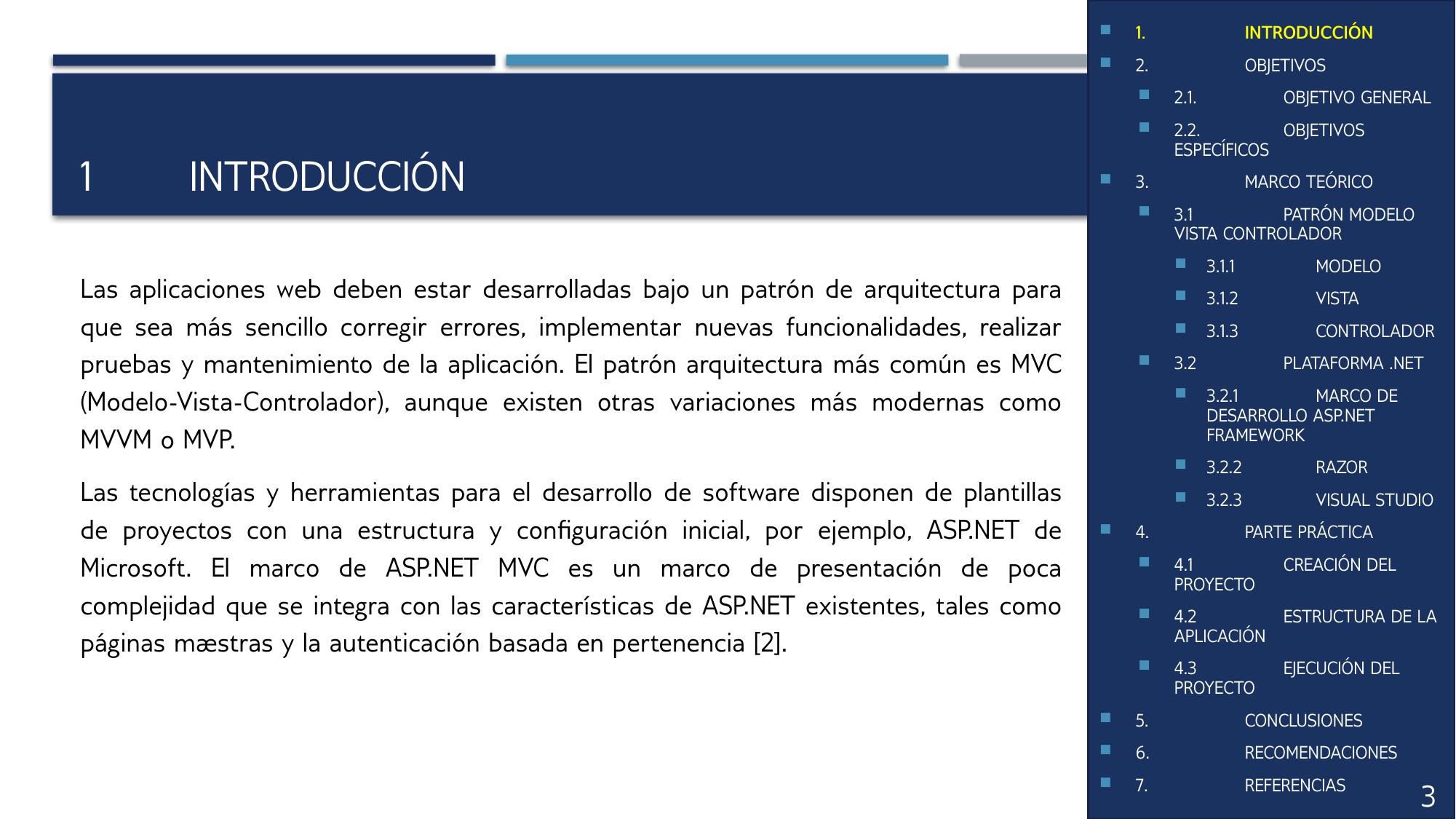

1.	INTRODUCCIÓN
2.	OBJETIVOS
2.1.	OBJETIVO GENERAL
2.2.	OBJETIVOS ESPECÍFICOS
3.	MARCO TEÓRICO
3.1	PATRÓN MODELO VISTA CONTROLADOR
3.1.1	MODELO
3.1.2	VISTA
3.1.3	CONTROLADOR
3.2	PLATAFORMA .NET
3.2.1	MARCO DE DESARROLLO ASP.NET FRAMEWORK
3.2.2	RAZOR
3.2.3	VISUAL STUDIO
4.	PARTE PRÁCTICA
4.1	CREACIÓN DEL PROYECTO
4.2	ESTRUCTURA DE LA APLICACIÓN
4.3	EJECUCIÓN DEL PROYECTO
5.	CONCLUSIONES
6.	RECOMENDACIONES
7.	REFERENCIAS
# 1	Introducción
Las aplicaciones web deben estar desarrolladas bajo un patrón de arquitectura para que sea más sencillo corregir errores, implementar nuevas funcionalidades, realizar pruebas y mantenimiento de la aplicación. El patrón arquitectura más común es MVC (Modelo-Vista-Controlador), aunque existen otras variaciones más modernas como MVVM o MVP.
Las tecnologías y herramientas para el desarrollo de software disponen de plantillas de proyectos con una estructura y configuración inicial, por ejemplo, ASP.NET de Microsoft. El marco de ASP.NET MVC es un marco de presentación de poca complejidad que se integra con las características de ASP.NET existentes, tales como páginas maestras y la autenticación basada en pertenencia [2].

3